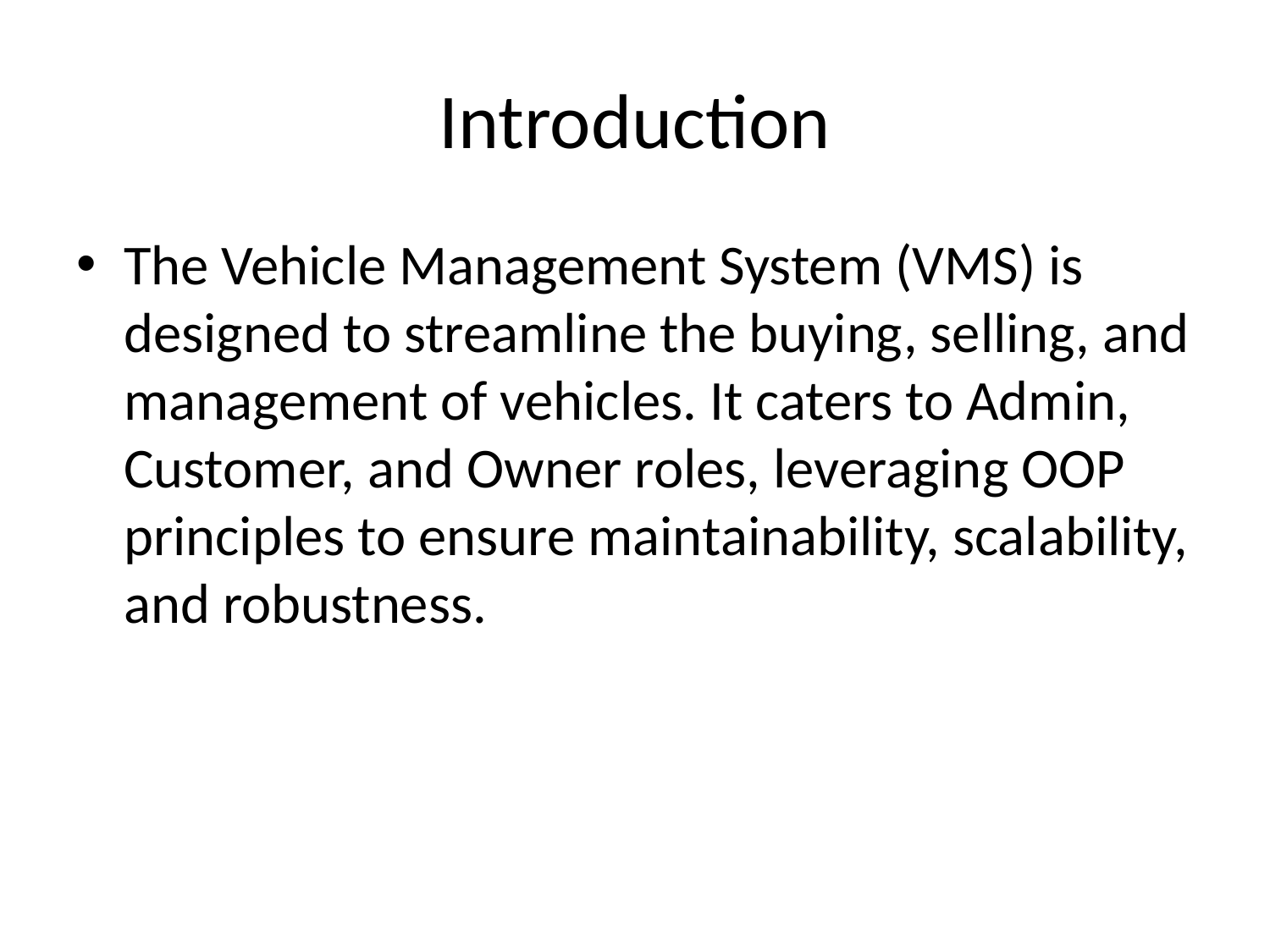

# Introduction
The Vehicle Management System (VMS) is designed to streamline the buying, selling, and management of vehicles. It caters to Admin, Customer, and Owner roles, leveraging OOP principles to ensure maintainability, scalability, and robustness.